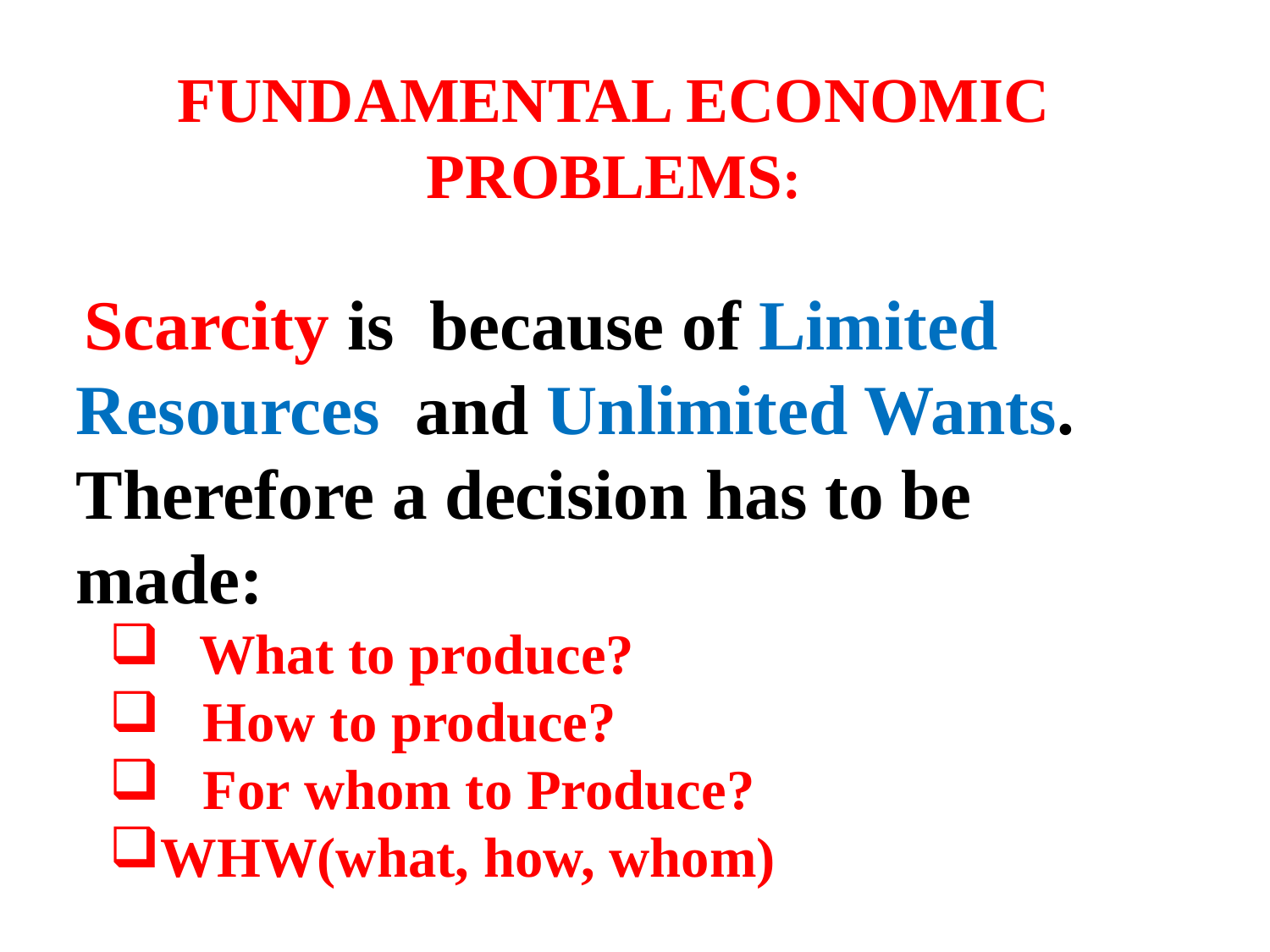

FUNDAMENTAL ECONOMIC PROBLEMS:

 Scarcity is  because of Limited Resources  and Unlimited Wants. Therefore a decision has to be made:
   What to produce?
   How to produce?
   For whom to Produce?
WHW(what, how, whom)